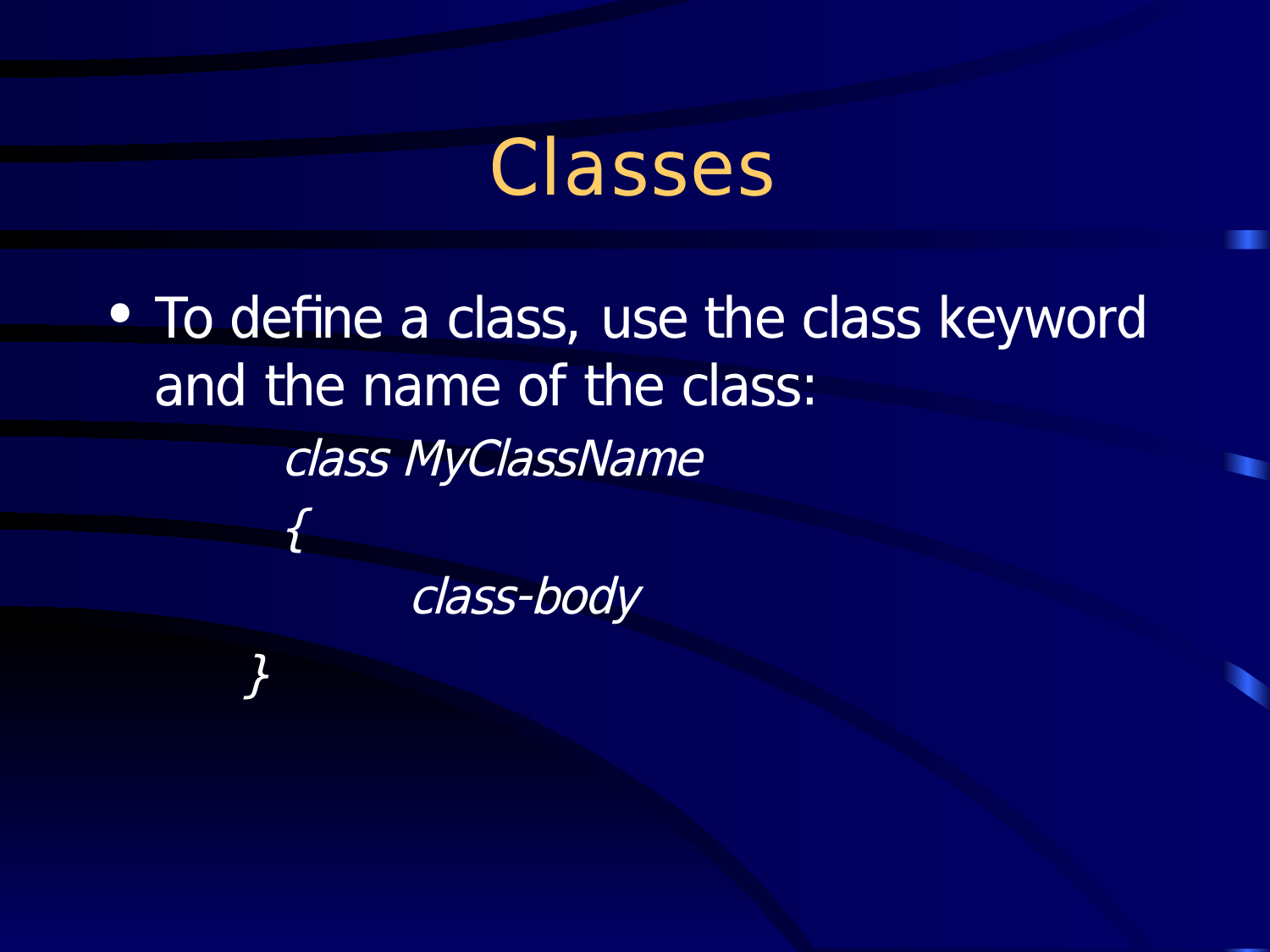

# Classes
To define a class, use the class keyword and the name of the class:
		class MyClassName
		{
			class-body
	     }